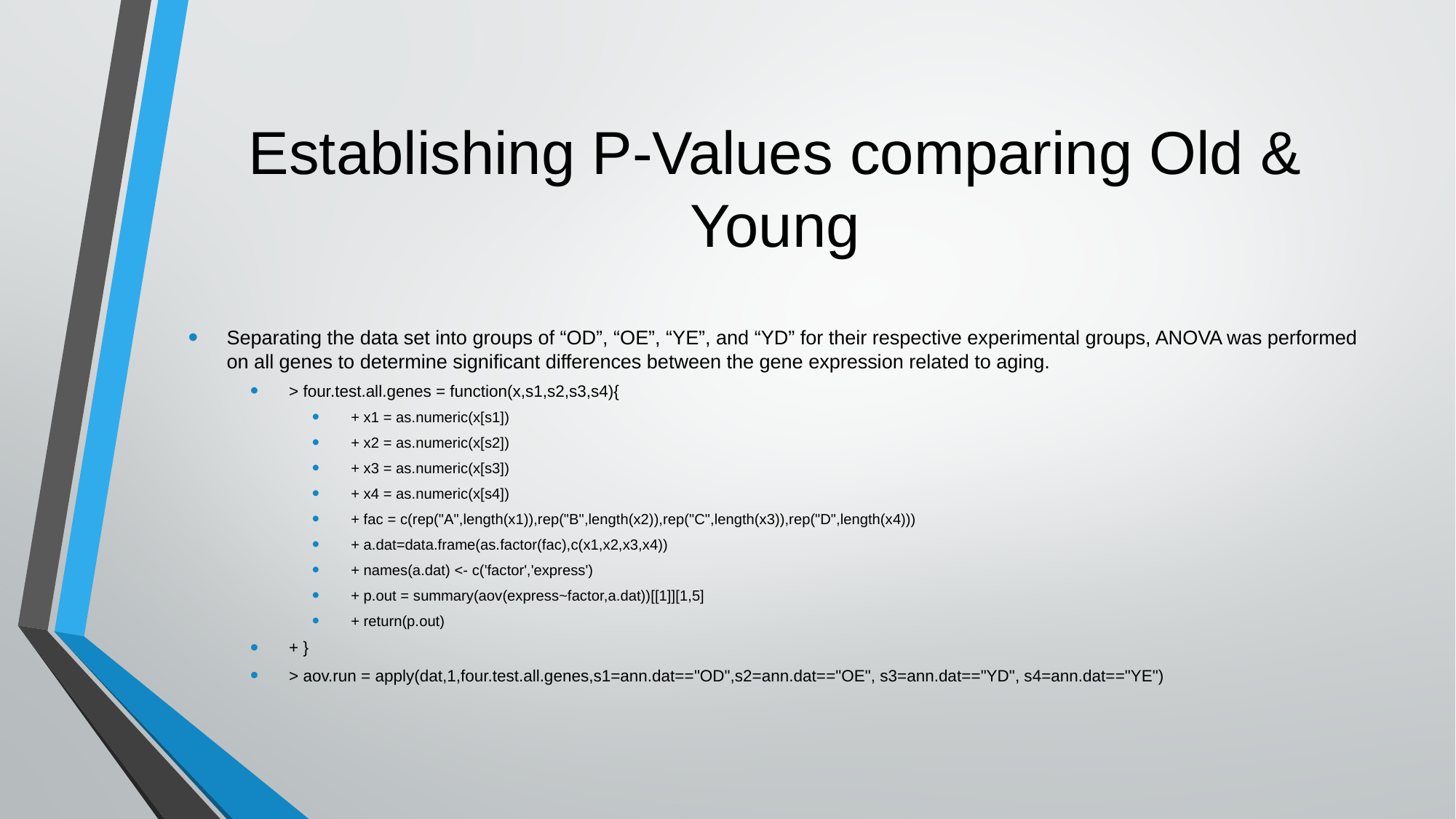

# Establishing P-Values comparing Old & Young
Separating the data set into groups of “OD”, “OE”, “YE”, and “YD” for their respective experimental groups, ANOVA was performed on all genes to determine significant differences between the gene expression related to aging.
> four.test.all.genes = function(x,s1,s2,s3,s4){
+ x1 = as.numeric(x[s1])
+ x2 = as.numeric(x[s2])
+ x3 = as.numeric(x[s3])
+ x4 = as.numeric(x[s4])
+ fac = c(rep("A",length(x1)),rep("B",length(x2)),rep("C",length(x3)),rep("D",length(x4)))
+ a.dat=data.frame(as.factor(fac),c(x1,x2,x3,x4))
+ names(a.dat) <- c('factor','express')
+ p.out = summary(aov(express~factor,a.dat))[[1]][1,5]
+ return(p.out)
+ }
> aov.run = apply(dat,1,four.test.all.genes,s1=ann.dat=="OD",s2=ann.dat=="OE", s3=ann.dat=="YD", s4=ann.dat=="YE")